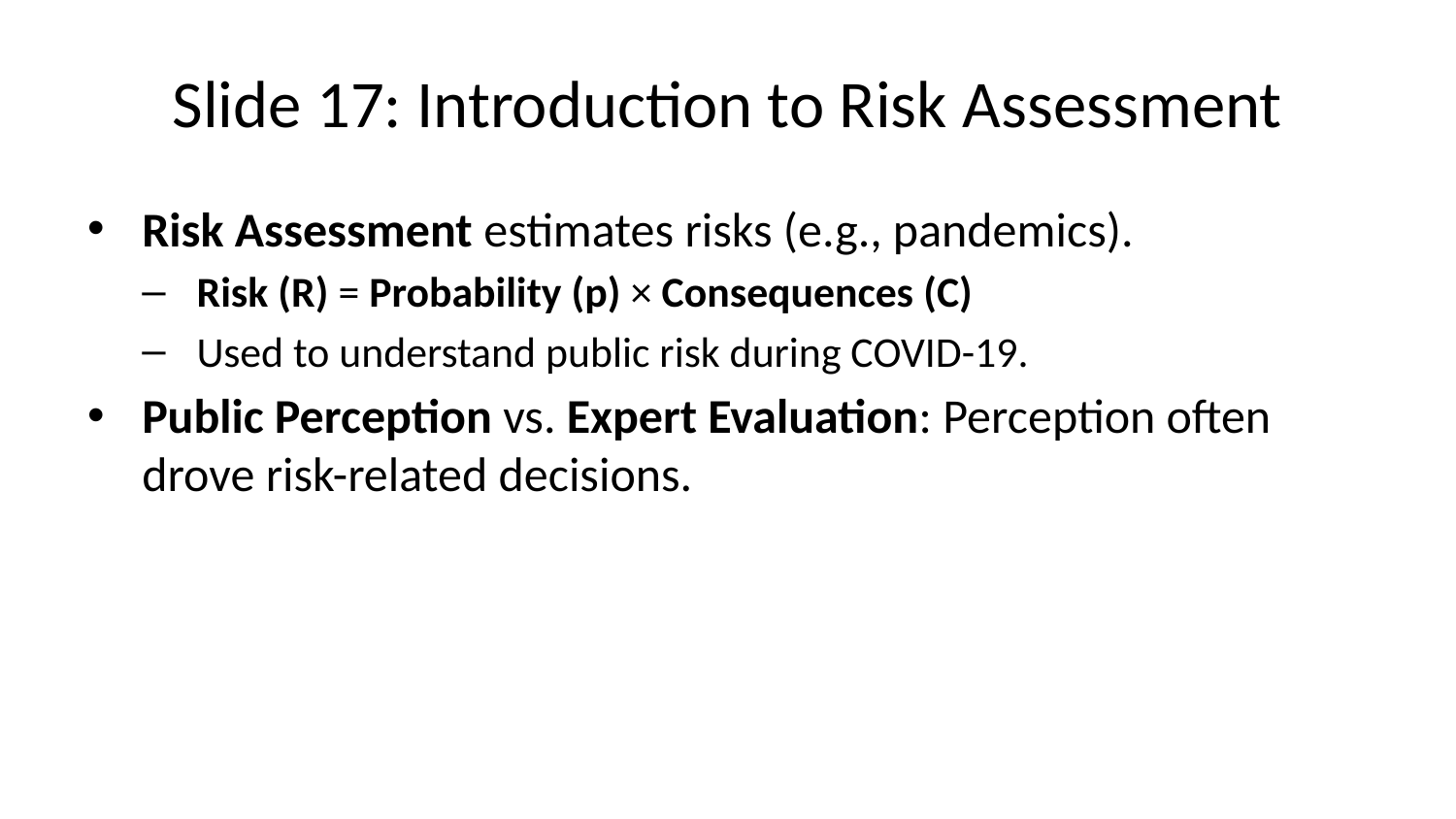

# Slide 17: Introduction to Risk Assessment
Risk Assessment estimates risks (e.g., pandemics).
Risk (R) = Probability (p) × Consequences (C)
Used to understand public risk during COVID-19.
Public Perception vs. Expert Evaluation: Perception often drove risk-related decisions.